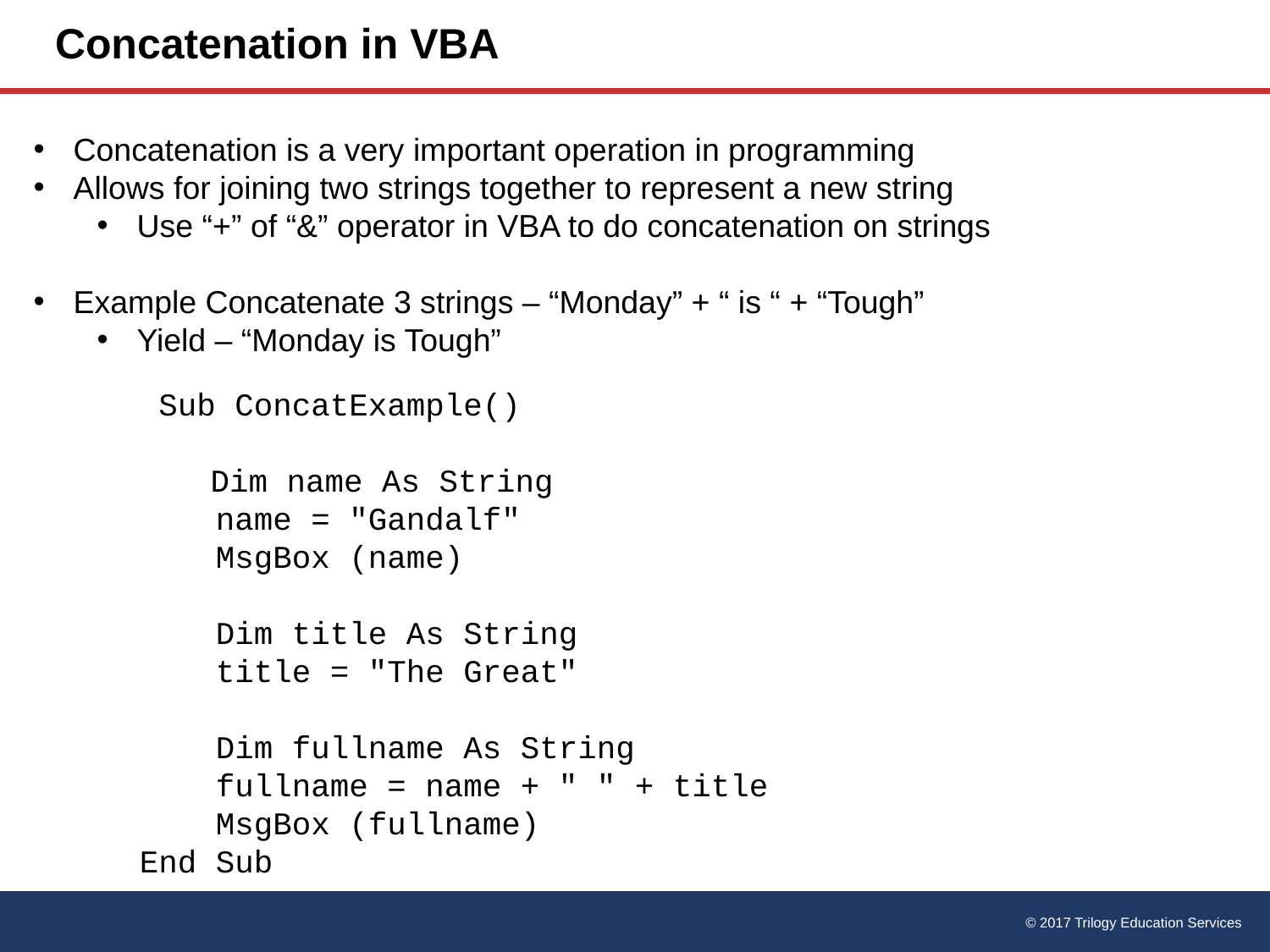

# Concatenation in VBA
Concatenation is a very important operation in programming
Allows for joining two strings together to represent a new string
Use “+” of “&” operator in VBA to do concatenation on strings

Example Concatenate 3 strings – “Monday” + “ is “ + “Tough”
Yield – “Monday is Tough”

 Sub ConcatExample()

        Dim name As String
    name = "Gandalf"
    MsgBox (name)

    Dim title As String
    title = "The Great"

    Dim fullname As String
    fullname = name + " " + title
    MsgBox (fullname)
End Sub